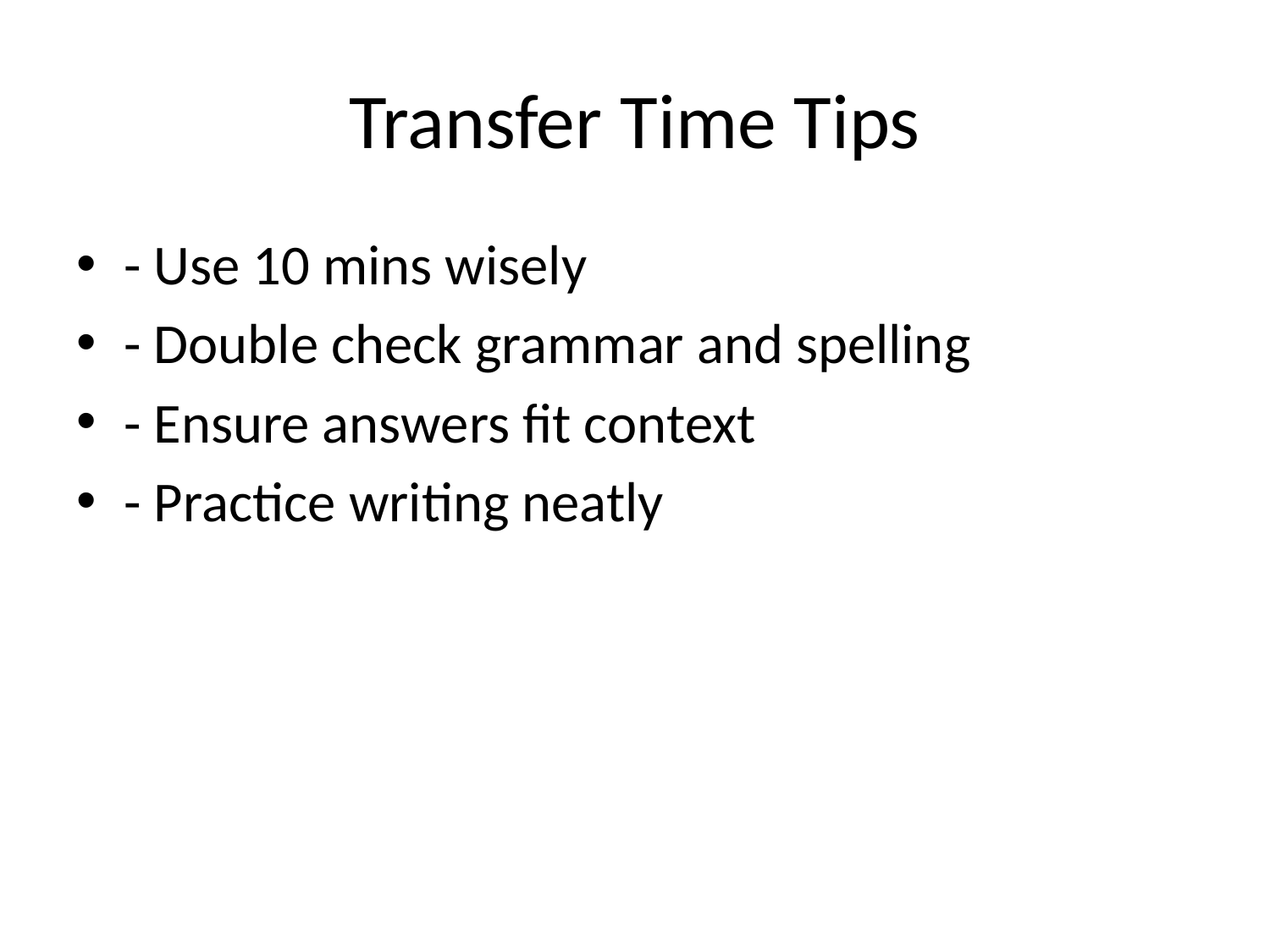

# Transfer Time Tips
- Use 10 mins wisely
- Double check grammar and spelling
- Ensure answers fit context
- Practice writing neatly